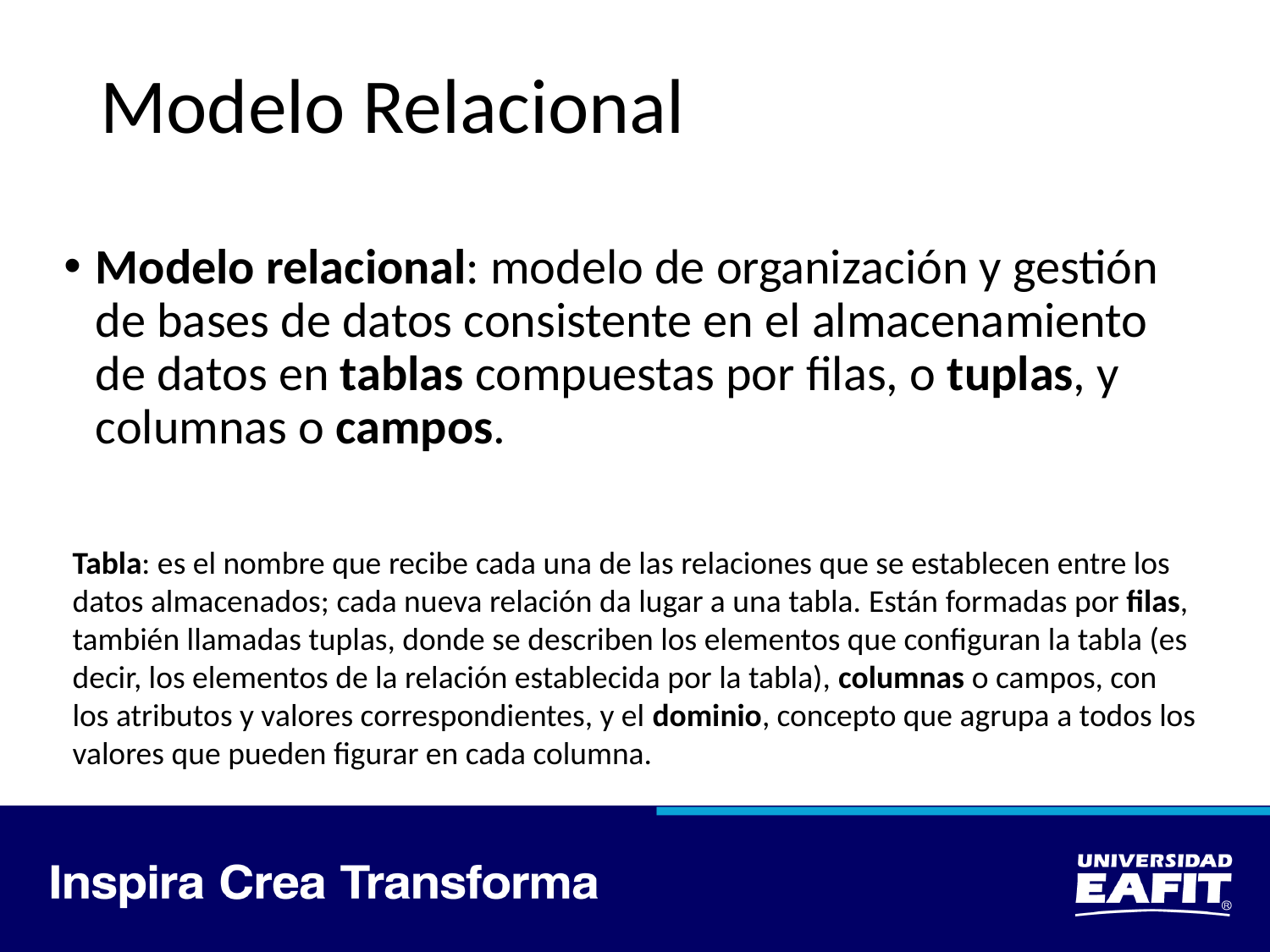

# Modelo Relacional
Modelo relacional: modelo de organización y gestión de bases de datos consistente en el almacenamiento de datos en tablas compuestas por filas, o tuplas, y columnas o campos.

Tabla: es el nombre que recibe cada una de las relaciones que se establecen entre los datos almacenados; cada nueva relación da lugar a una tabla. Están formadas por filas, también llamadas tuplas, donde se describen los elementos que configuran la tabla (es decir, los elementos de la relación establecida por la tabla), columnas o campos, con los atributos y valores correspondientes, y el dominio, concepto que agrupa a todos los valores que pueden figurar en cada columna.